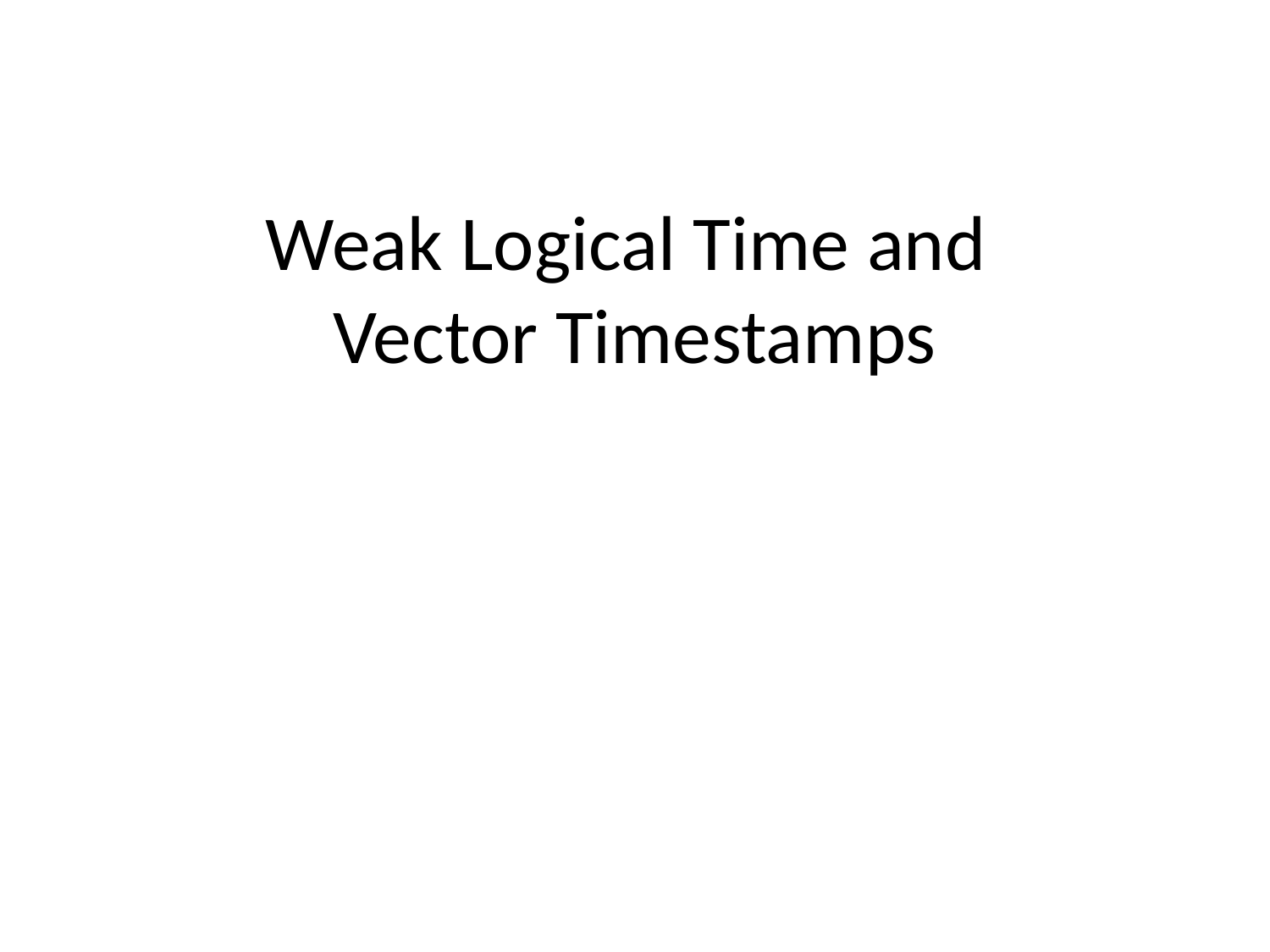

# Weak Logical Time and Vector Timestamps